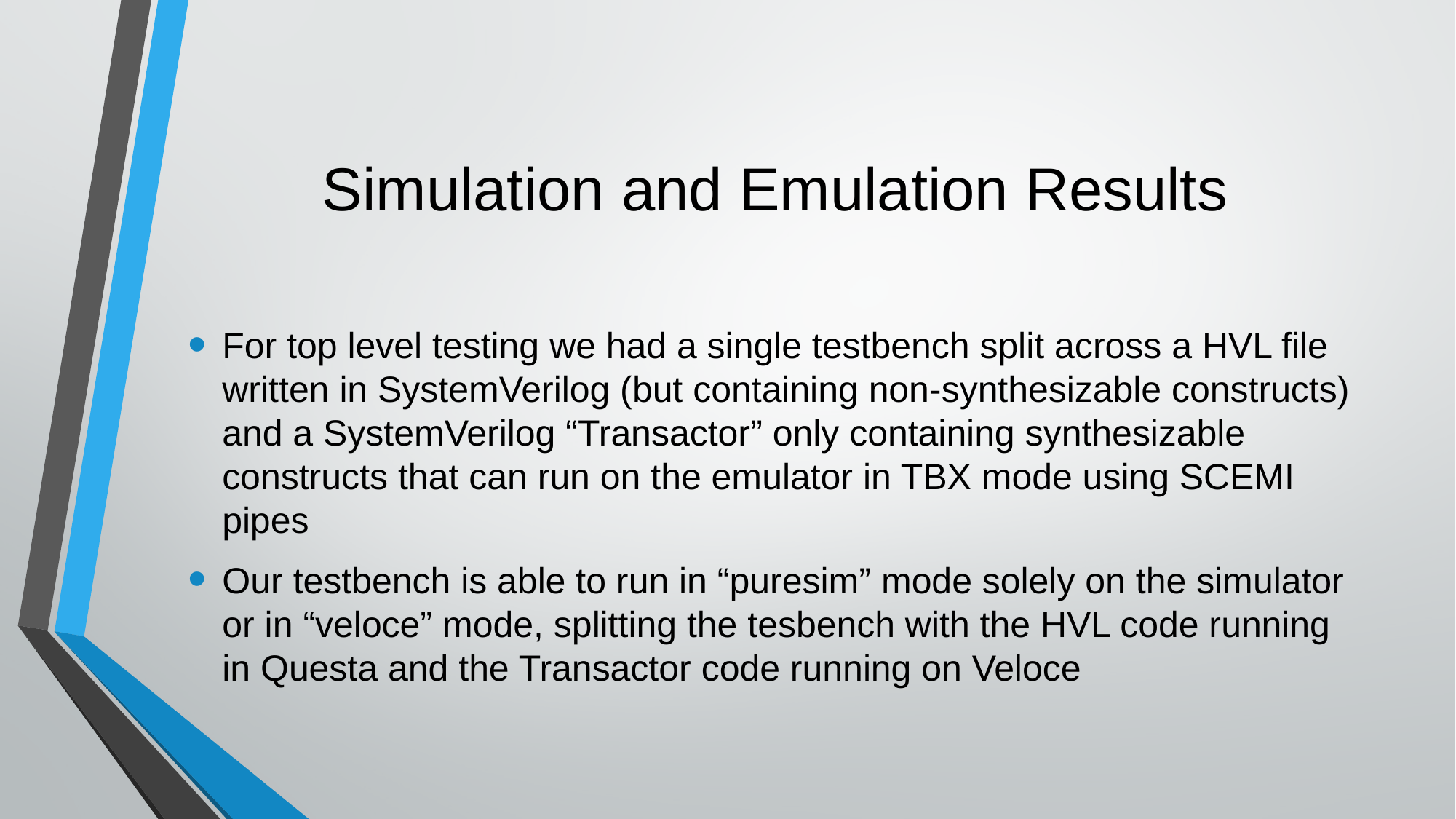

# Simulation and Emulation Results
For top level testing we had a single testbench split across a HVL file written in SystemVerilog (but containing non-synthesizable constructs) and a SystemVerilog “Transactor” only containing synthesizable constructs that can run on the emulator in TBX mode using SCEMI pipes
Our testbench is able to run in “puresim” mode solely on the simulator or in “veloce” mode, splitting the tesbench with the HVL code running in Questa and the Transactor code running on Veloce